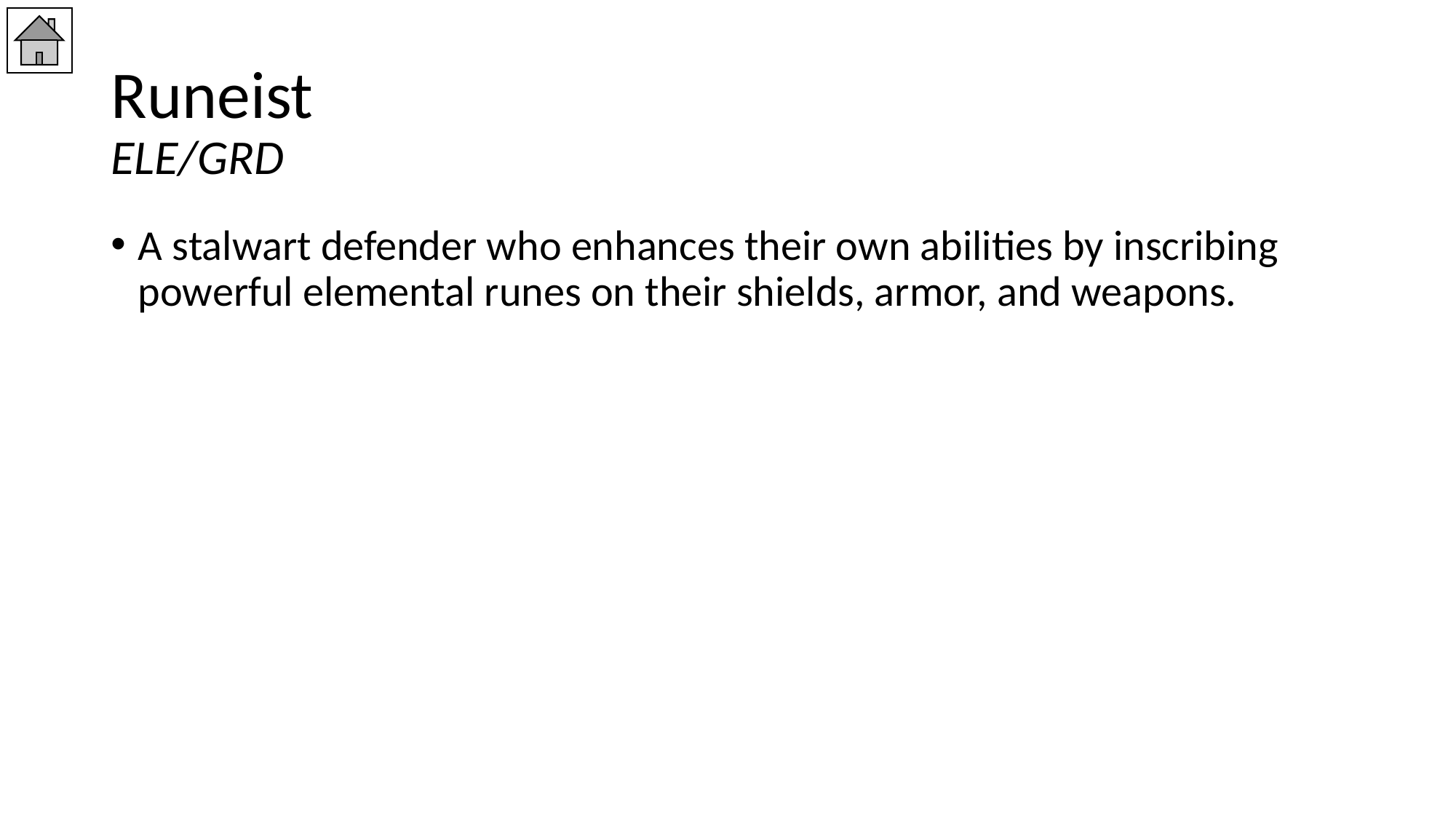

# Runeist ELE/GRD
A stalwart defender who enhances their own abilities by inscribing powerful elemental runes on their shields, armor, and weapons.